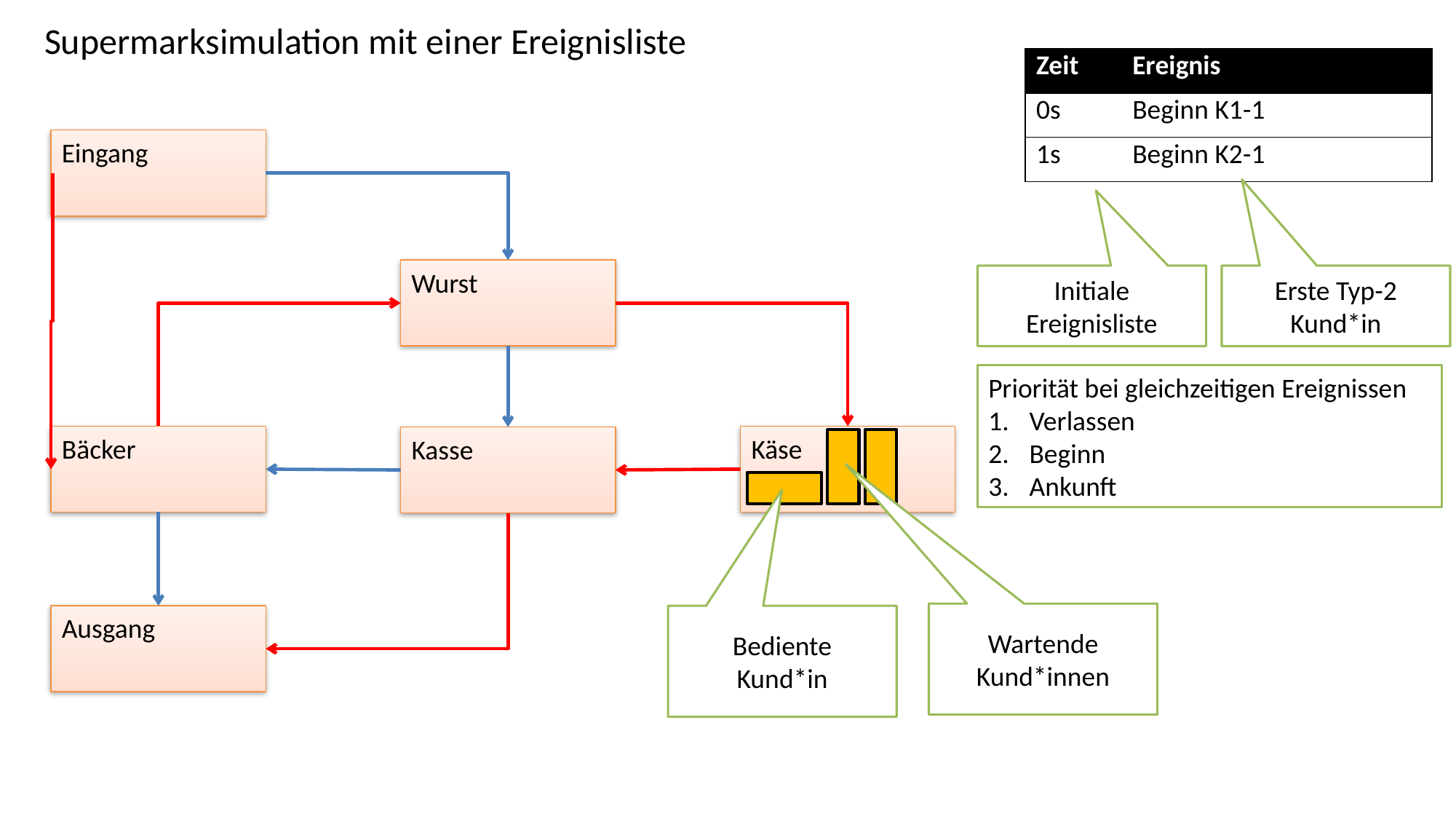

# Supermarksimulation mit einer Ereignisliste
| Zeit | Ereignis |
| --- | --- |
| 0s | Beginn K1-1 |
| 1s | Beginn K2-1 |
Eingang
Wurst
Initiale Ereignisliste
Erste Typ-2 Kund*in
Priorität bei gleichzeitigen Ereignissen
Verlassen
Beginn
Ankunft
Bäcker
Käse
Kasse

Wartende
Kund*innen
Ausgang
Bediente
Kund*in